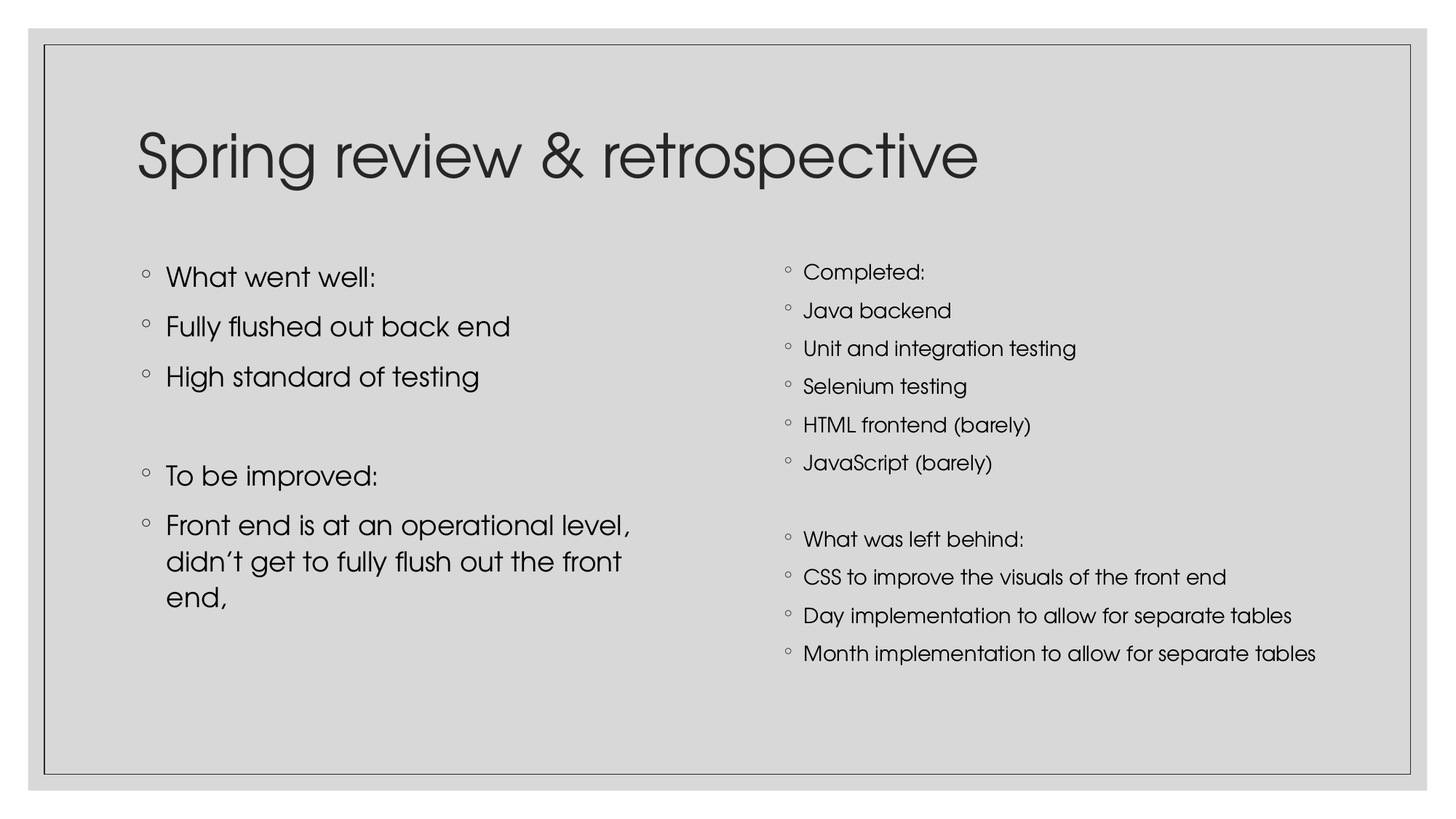

# Spring review & retrospective
What went well:
Fully flushed out back end
High standard of testing

To be improved:
Front end is at an operational level, didn’t get to fully flush out the front end,
Completed:
Java backend
Unit and integration testing
Selenium testing
HTML frontend (barely)
JavaScript (barely)

What was left behind:
CSS to improve the visuals of the front end
Day implementation to allow for separate tables
Month implementation to allow for separate tables